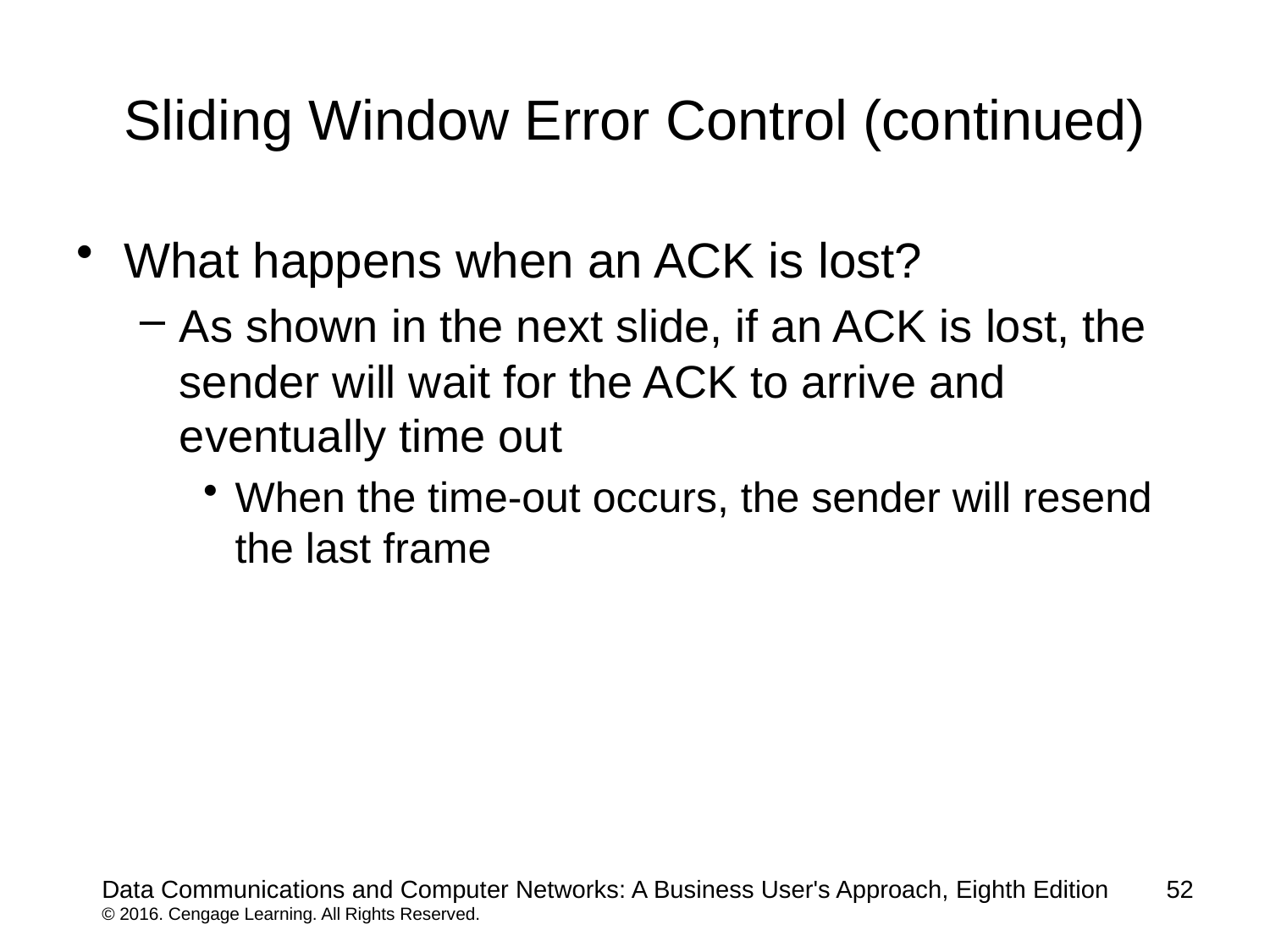

# Sliding Window Error Control (continued)

What happens when an ACK is lost?
As shown in the next slide, if an ACK is lost, the sender will wait for the ACK to arrive and eventually time out
When the time-out occurs, the sender will resend the last frame

Data Communications and Computer Networks: A Business User's Approach, Eighth Edition
© 2016. Cengage Learning. All Rights Reserved.

52